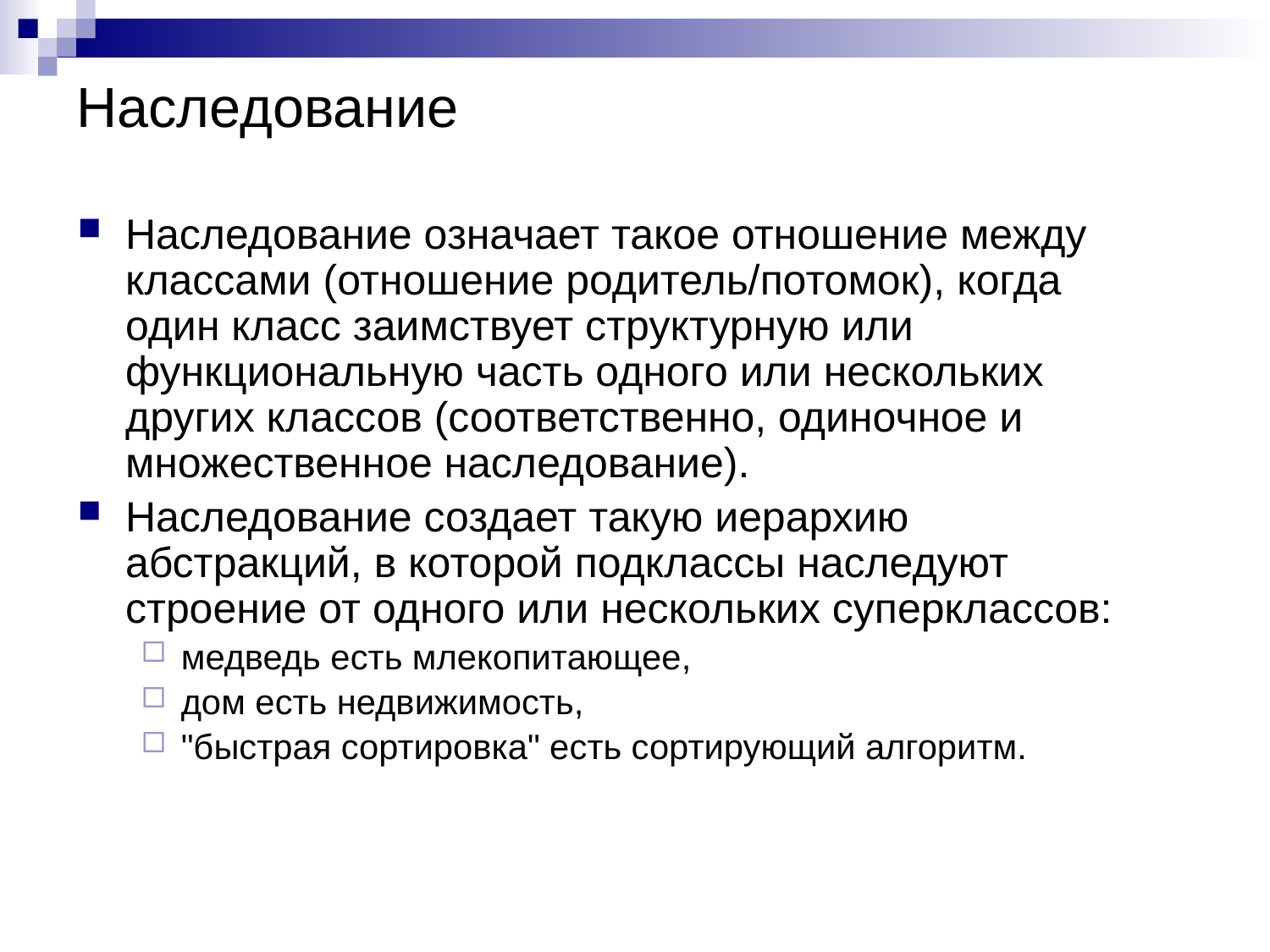

# Наследование
Наследование означает такое отношение между классами (отношение родитель/потомок), когда один класс заимствует структурную или функциональную часть одного или нескольких других классов (соответственно, одиночное и множественное наследование).
Наследование создает такую иерархию абстракций, в которой подклассы наследуют строение от одного или нескольких суперклассов:
медведь есть млекопитающее,
дом есть недвижимость,
"быстрая сортировка" есть сортирующий алгоритм.